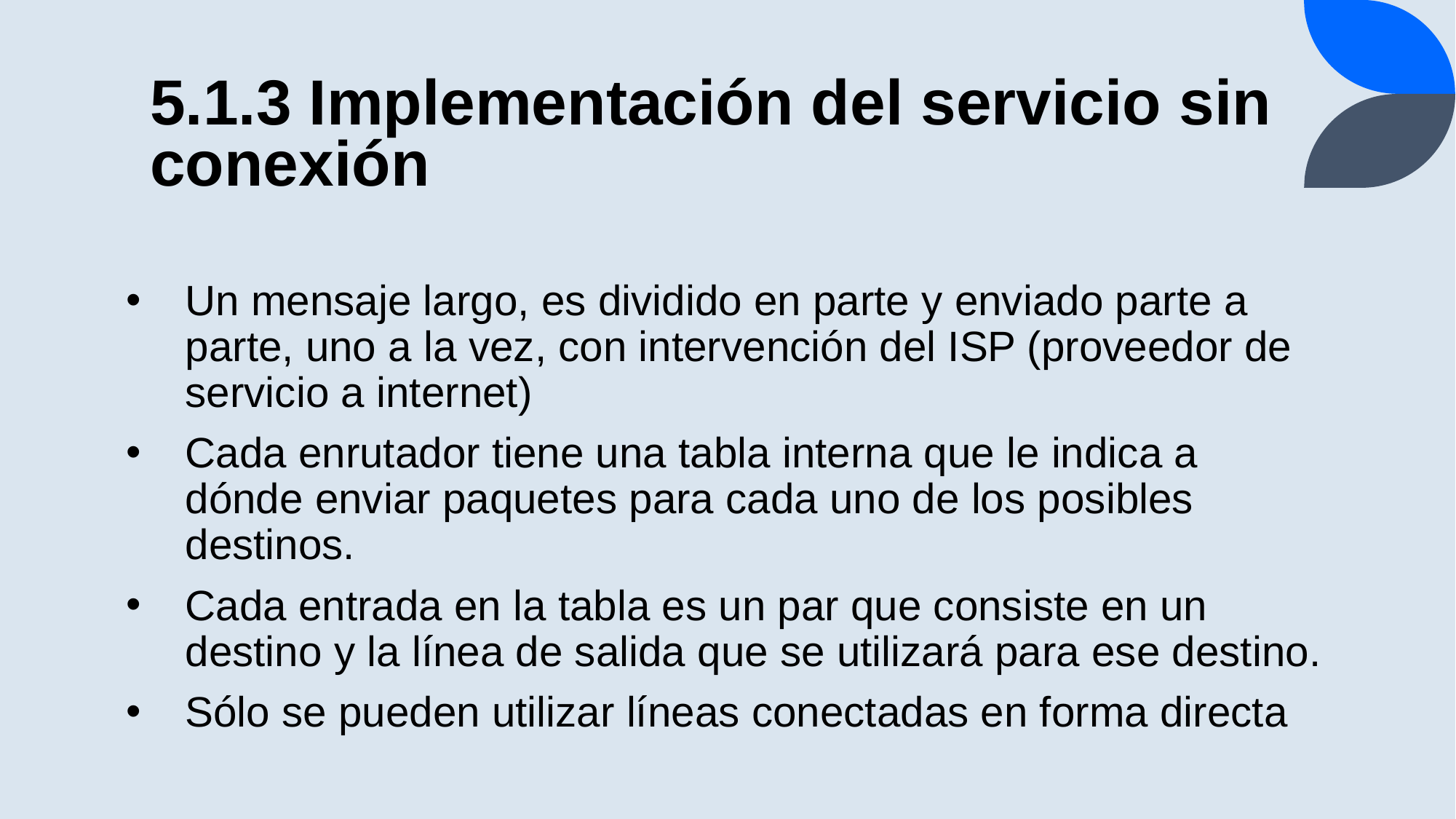

# 5.1.3 Implementación del servicio sin conexión
Un mensaje largo, es dividido en parte y enviado parte a parte, uno a la vez, con intervención del ISP (proveedor de servicio a internet)
Cada enrutador tiene una tabla interna que le indica a dónde enviar paquetes para cada uno de los posibles destinos.
Cada entrada en la tabla es un par que consiste en un destino y la línea de salida que se utilizará para ese destino.
Sólo se pueden utilizar líneas conectadas en forma directa